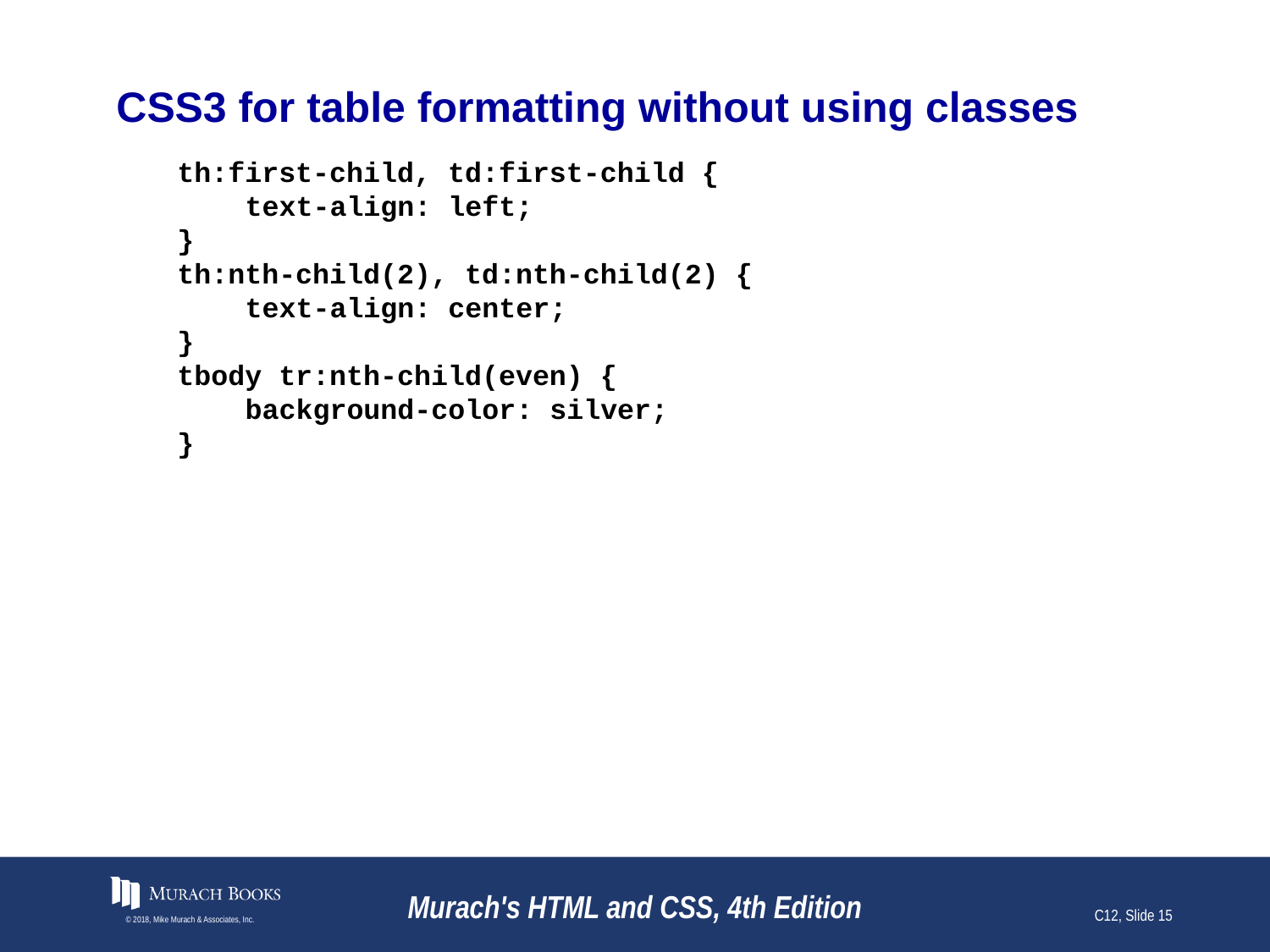

# CSS3 for table formatting without using classes
th:first-child, td:first-child {
    text-align: left;
}
th:nth-child(2), td:nth-child(2) {
    text-align: center;
}
tbody tr:nth-child(even) {
    background-color: silver;
}

© 2018, Mike Murach & Associates, Inc.
Murach's HTML and CSS, 4th Edition

C12, Slide 15